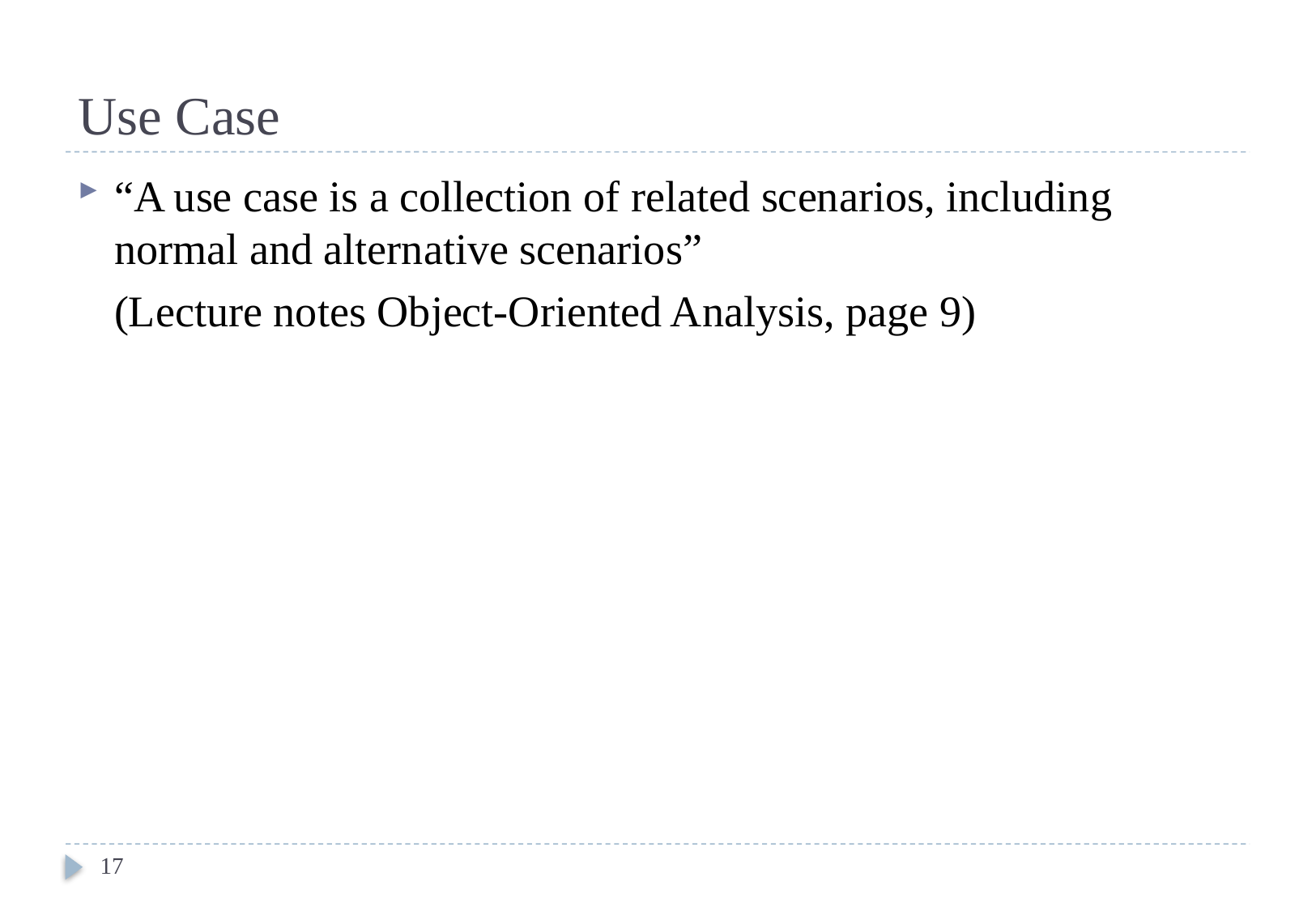

# Use Case
“A use case is a collection of related scenarios, including normal and alternative scenarios”
	(Lecture notes Object-Oriented Analysis, page 9)
17